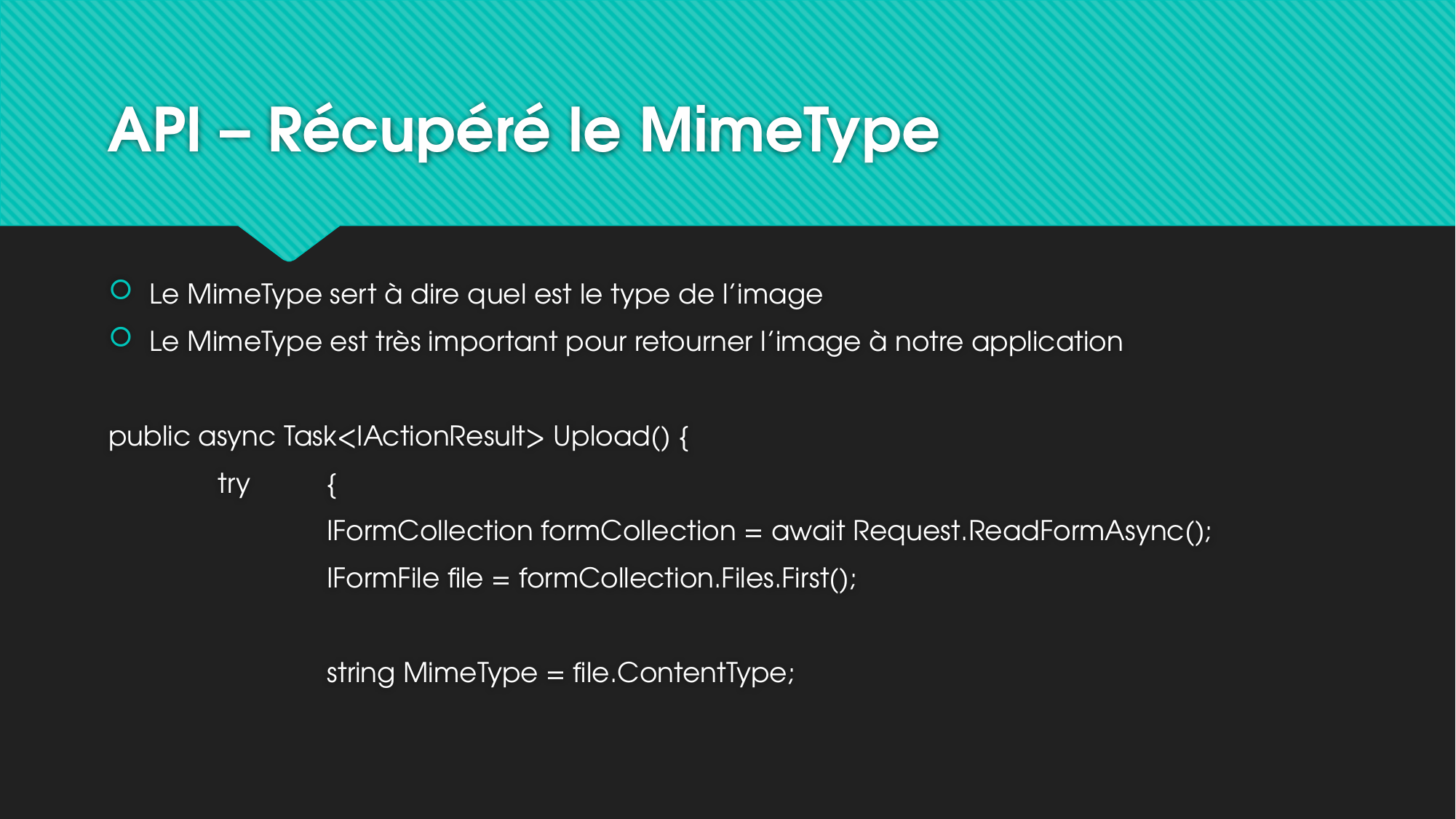

# API – Récupéré le MimeType
Le MimeType sert à dire quel est le type de l’image
Le MimeType est très important pour retourner l’image à notre application

public async Task<IActionResult> Upload() {
	try 	{
		IFormCollection formCollection = await Request.ReadFormAsync();
		IFormFile file = formCollection.Files.First();

		string MimeType = file.ContentType;